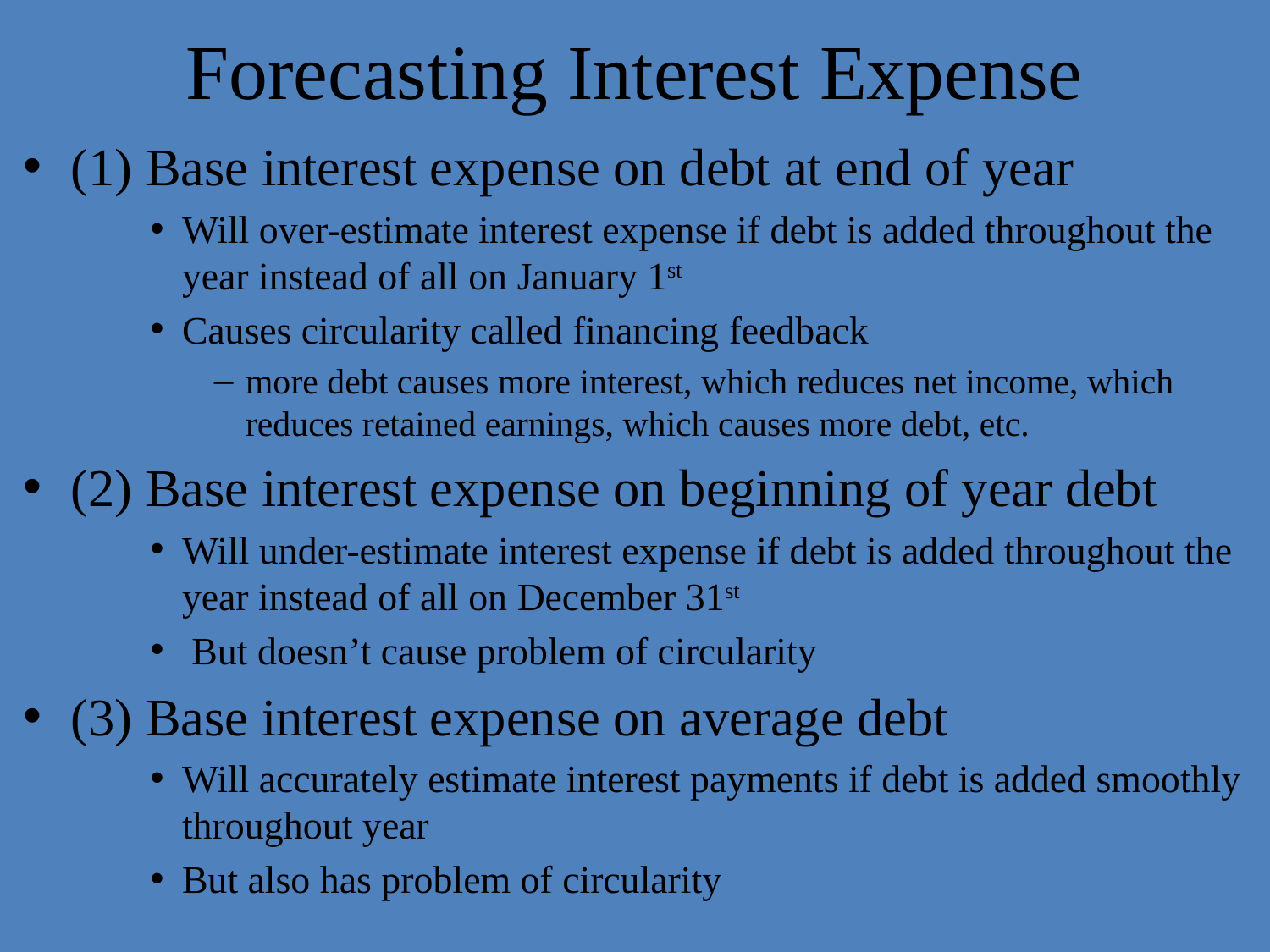

# Forecasting Interest Expense
(1) Base interest expense on debt at end of year
Will over-estimate interest expense if debt is added throughout the year instead of all on January 1st
Causes circularity called financing feedback
more debt causes more interest, which reduces net income, which reduces retained earnings, which causes more debt, etc.
(2) Base interest expense on beginning of year debt
Will under-estimate interest expense if debt is added throughout the year instead of all on December 31st
 But doesn’t cause problem of circularity
(3) Base interest expense on average debt
Will accurately estimate interest payments if debt is added smoothly throughout year
But also has problem of circularity